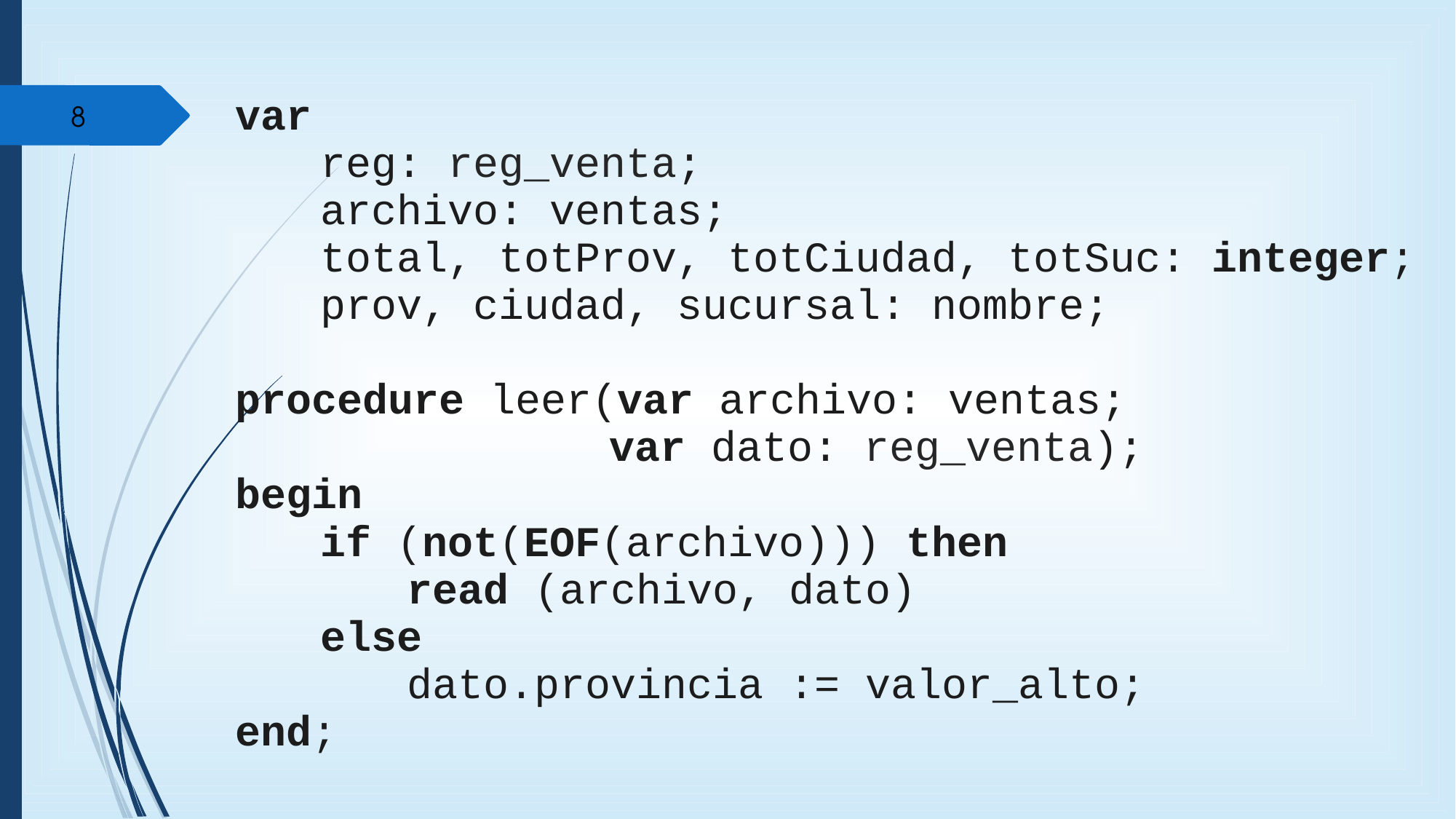

var
 	reg: reg_venta;
 	archivo: ventas;
 	total, totProv, totCiudad, totSuc: integer;
 	prov, ciudad, sucursal: nombre;

procedure leer(var archivo: ventas;
						var dato: reg_venta);
begin
	if (not(EOF(archivo))) then
		read (archivo, dato)
	else
		dato.provincia := valor_alto;
end;

8